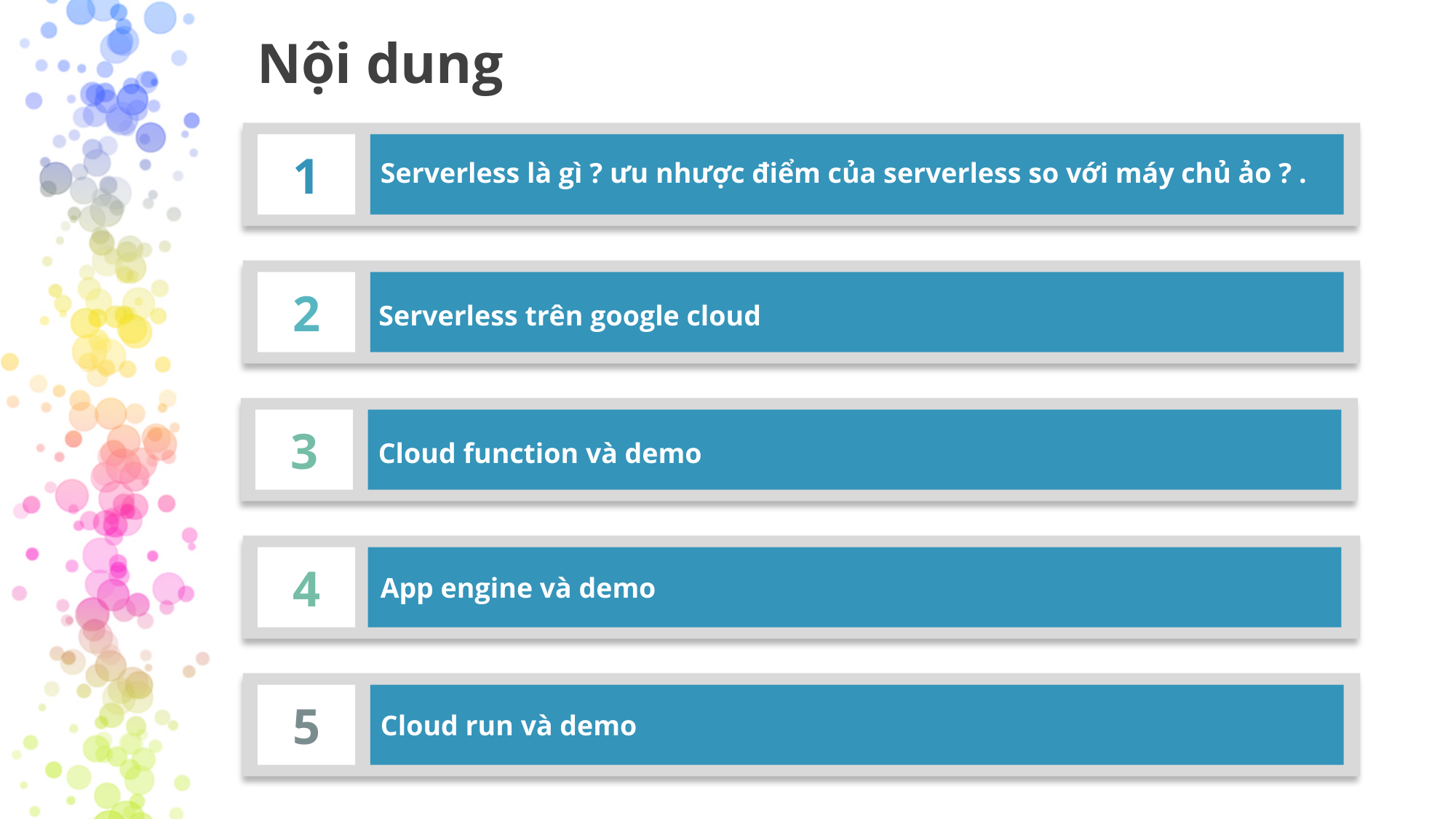

# Nội dung

1
Serverless là gì ? ưu nhược điểm của serverless so với máy chủ ảo ? .

2
Serverless trên google cloud

3
Cloud function và demo

4
App engine và demo

5
Cloud run và demo